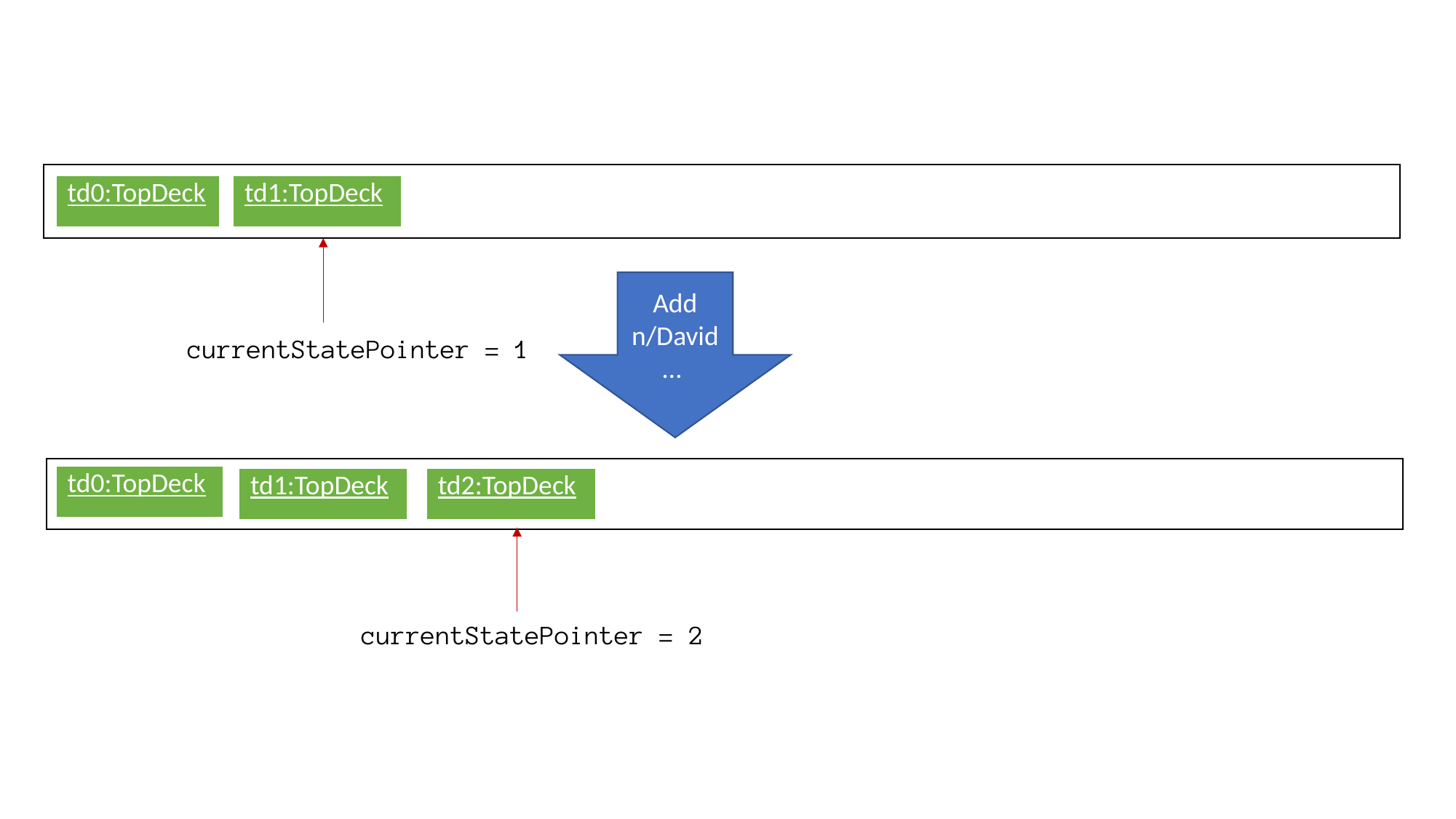

| td0:TopDeck |
| --- |
| td1:TopDeck |
| --- |
Add n/David…
currentStatePointer = 1

| td0:TopDeck |
| --- |
| td1:TopDeck |
| --- |
| td2:TopDeck |
| --- |
currentStatePointer = 2